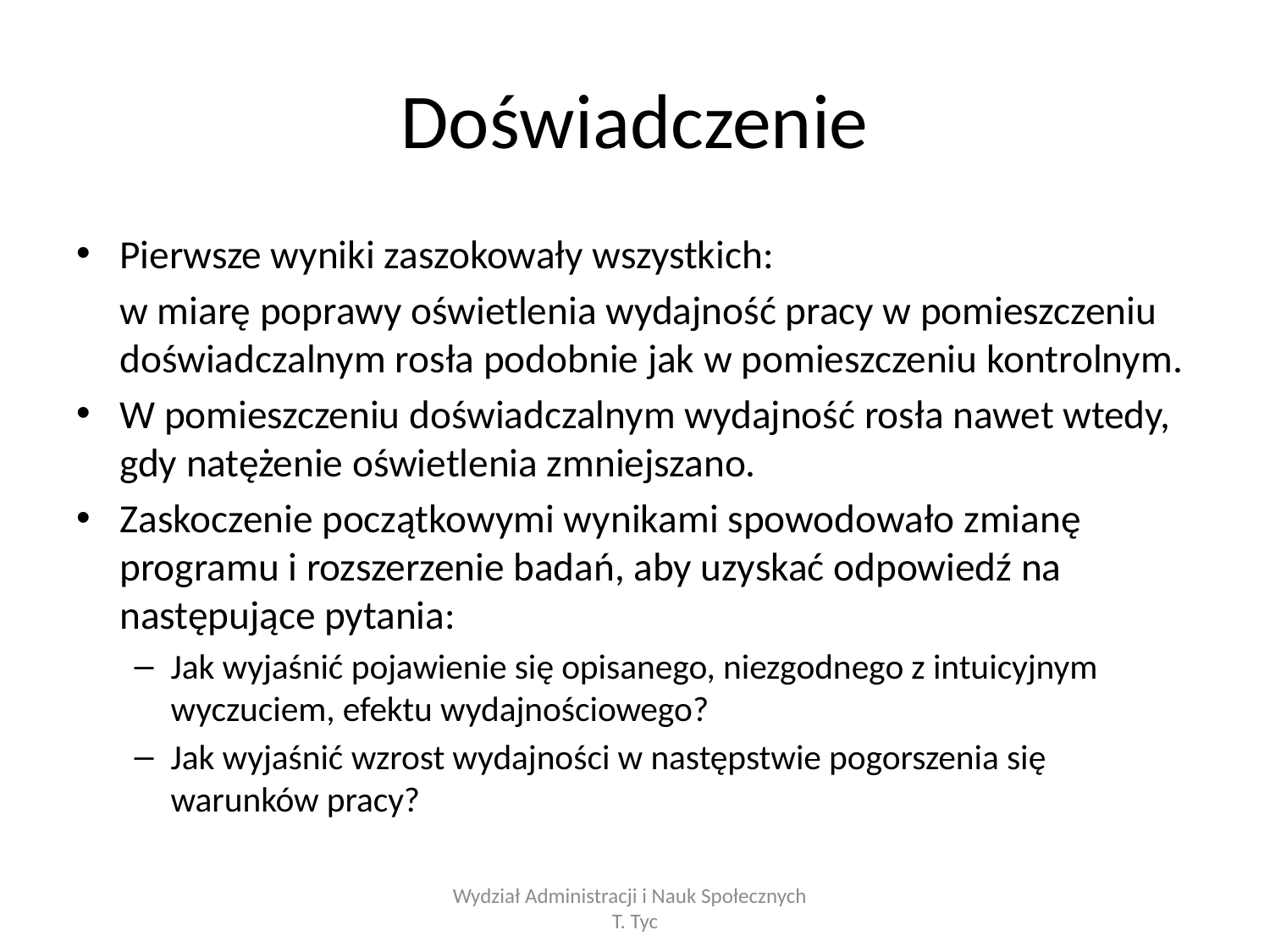

# Doświadczenie
Pierwsze wyniki zaszokowały wszystkich:
	w miarę poprawy oświetlenia wydajność pracy w pomieszczeniu doświadczalnym rosła podobnie jak w pomieszczeniu kontrolnym.
W pomieszczeniu doświadczalnym wydajność rosła nawet wtedy, gdy natężenie oświetlenia zmniejszano.
Zaskoczenie początkowymi wynikami spowodowało zmianę programu i rozszerzenie badań, aby uzyskać odpowiedź na następujące pytania:
Jak wyjaśnić pojawienie się opisanego, niezgodnego z intuicyjnym wyczuciem, efektu wydajnościowego?
Jak wyjaśnić wzrost wydajności w następstwie pogorszenia się warunków pracy?
Wydział Administracji i Nauk Społecznych   T. Tyc